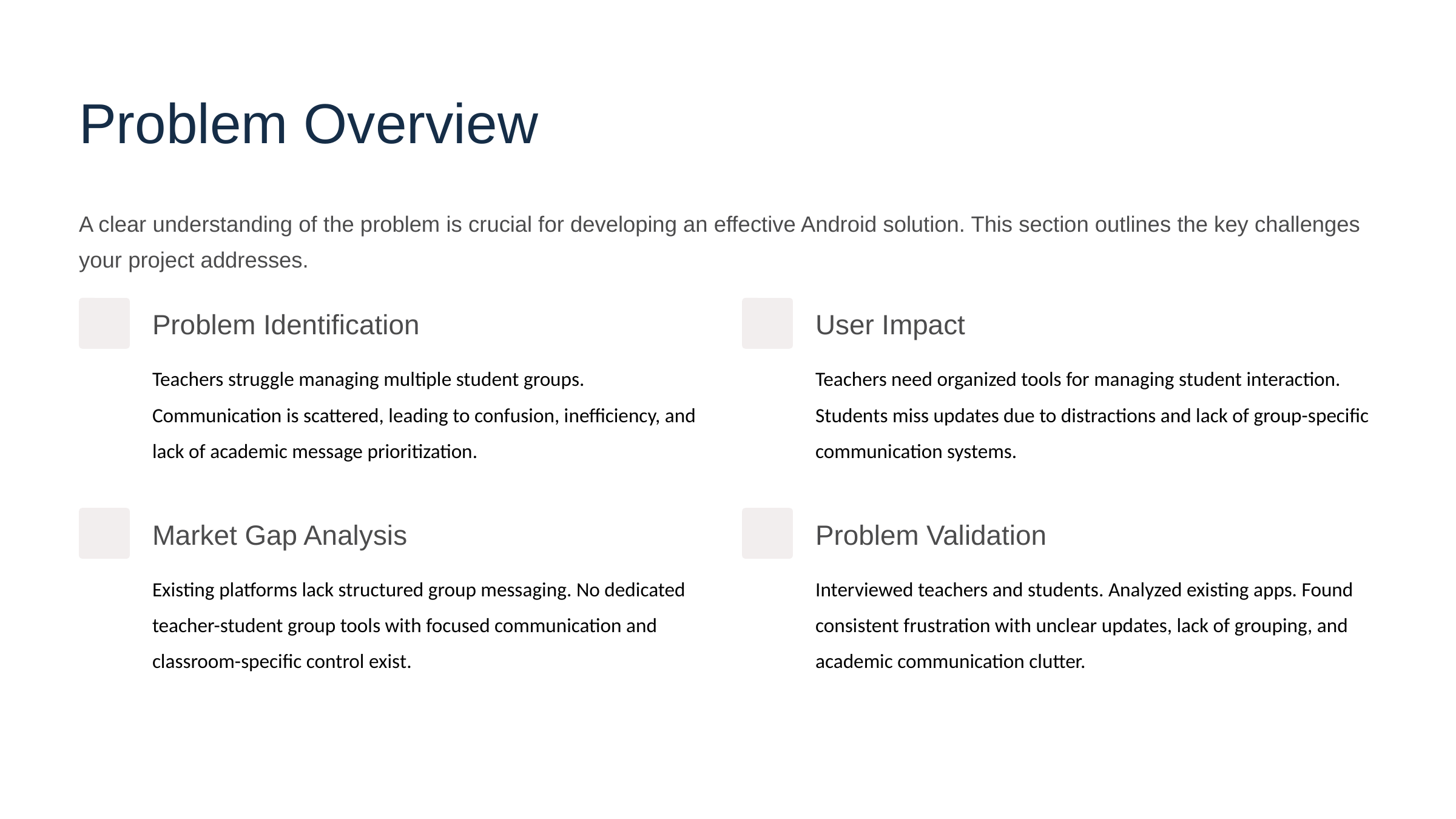

Problem Overview
A clear understanding of the problem is crucial for developing an effective Android solution. This section outlines the key challenges your project addresses.

Problem Identification
User Impact
Teachers struggle managing multiple student groups. Communication is scattered, leading to confusion, inefficiency, and lack of academic message prioritization.

Teachers need organized tools for managing student interaction. Students miss updates due to distractions and lack of group-specific communication systems.

Market Gap Analysis
Problem Validation
Existing platforms lack structured group messaging. No dedicated teacher-student group tools with focused communication and classroom-specific control exist.

Interviewed teachers and students. Analyzed existing apps. Found consistent frustration with unclear updates, lack of grouping, and academic communication clutter.